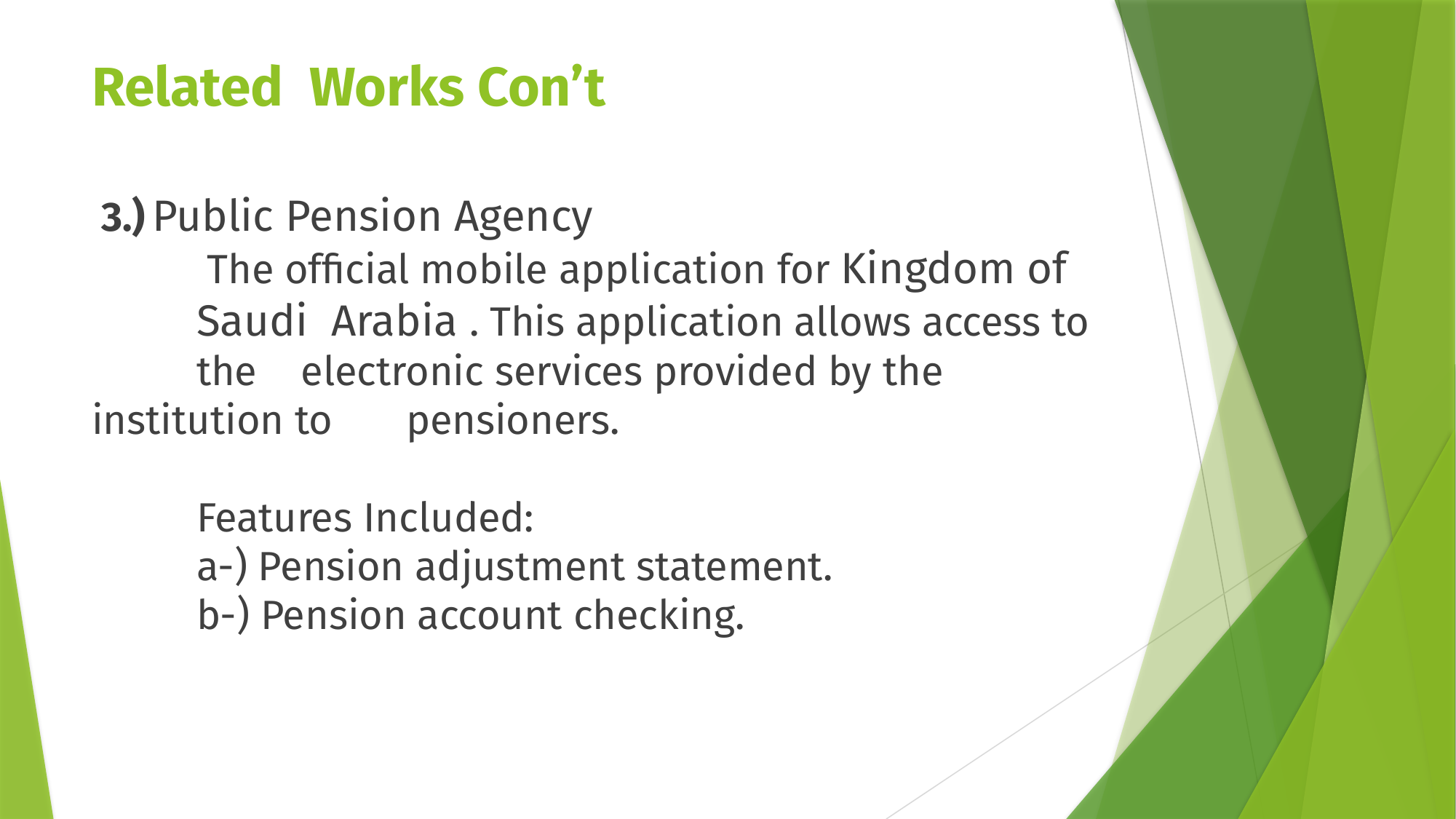

# Related  Works Con’t
 3.) Public Pension Agency
	 The official mobile application for Kingdom of 	Saudi  Arabia . This application allows access to 	the 	electronic services provided by the 	institution to 	pensioners.
	Features Included:
	a-) Pension adjustment statement.
	b-) Pension account checking.